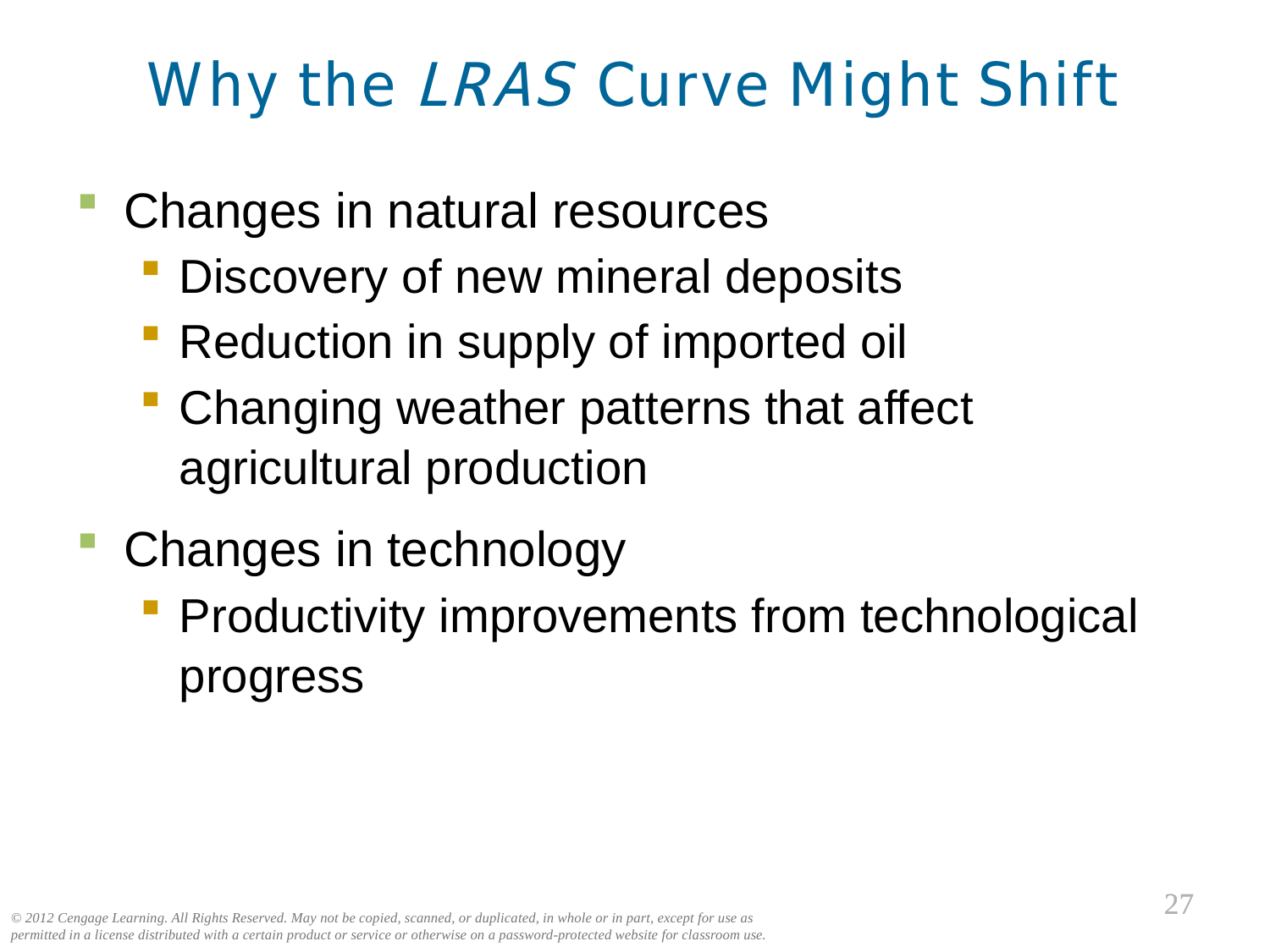

Changes in natural resources
Discovery of new mineral deposits
Reduction in supply of imported oil
Changing weather patterns that affect agricultural production
Changes in technology
Productivity improvements from technological progress

Why the LRAS  Curve Might Shift